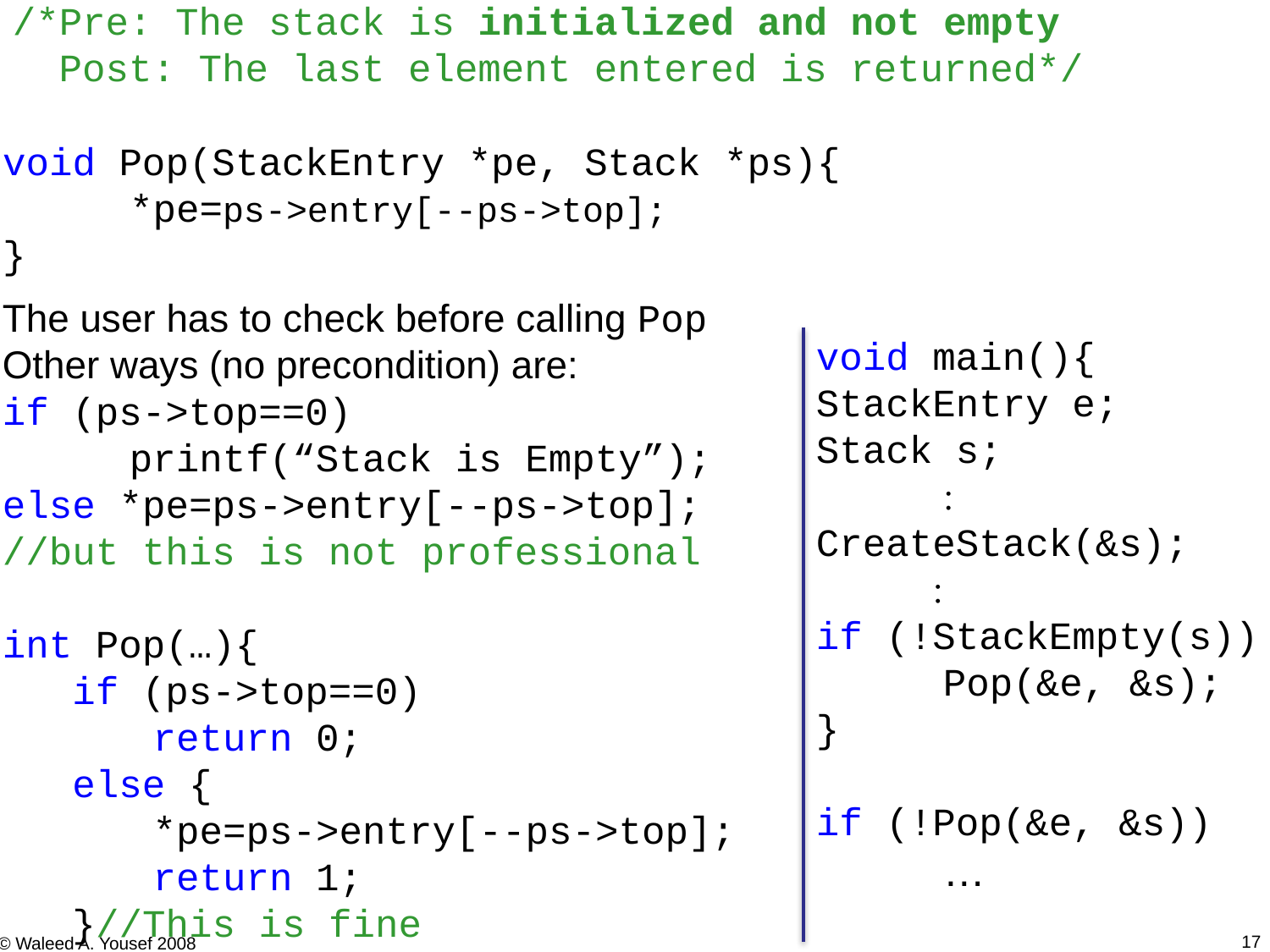

/*Pre: The stack is initialized and not empty
  Post: The last element entered is returned*/
void Pop(StackEntry *pe, Stack *ps){
	*pe=ps->entry[--ps->top];
}
The user has to check before calling Pop
Other ways (no precondition) are:
if (ps->top==0)
	printf(“Stack is Empty”);
else *pe=ps->entry[--ps->top];
//but this is not professional

int Pop(…){
   if (ps->top==0)
	 return 0;
   else {
	 *pe=ps->entry[--ps->top];
	 return 1;
   }//This is fine
void main(){
StackEntry e;
Stack s;
	:
CreateStack(&s);
     :
if (!StackEmpty(s))
	Pop(&e, &s);
}

if (!Pop(&e, &s))
	…

17
© Waleed A. Yousef 2008